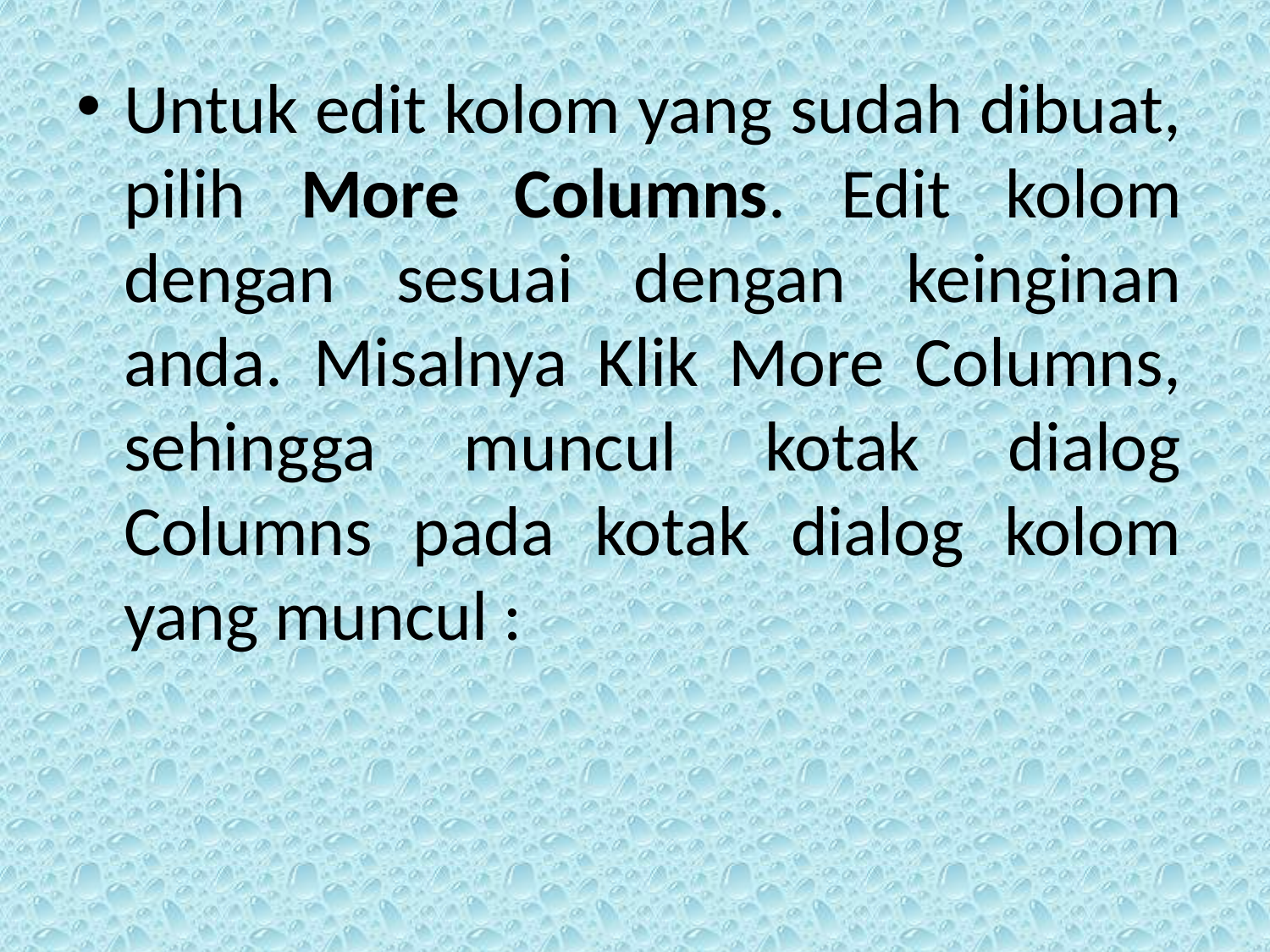

Untuk edit kolom yang sudah dibuat, pilih More Columns. Edit kolom dengan sesuai dengan keinginan anda. Misalnya Klik More Columns, sehingga muncul kotak dialog Columns pada kotak dialog kolom yang muncul :